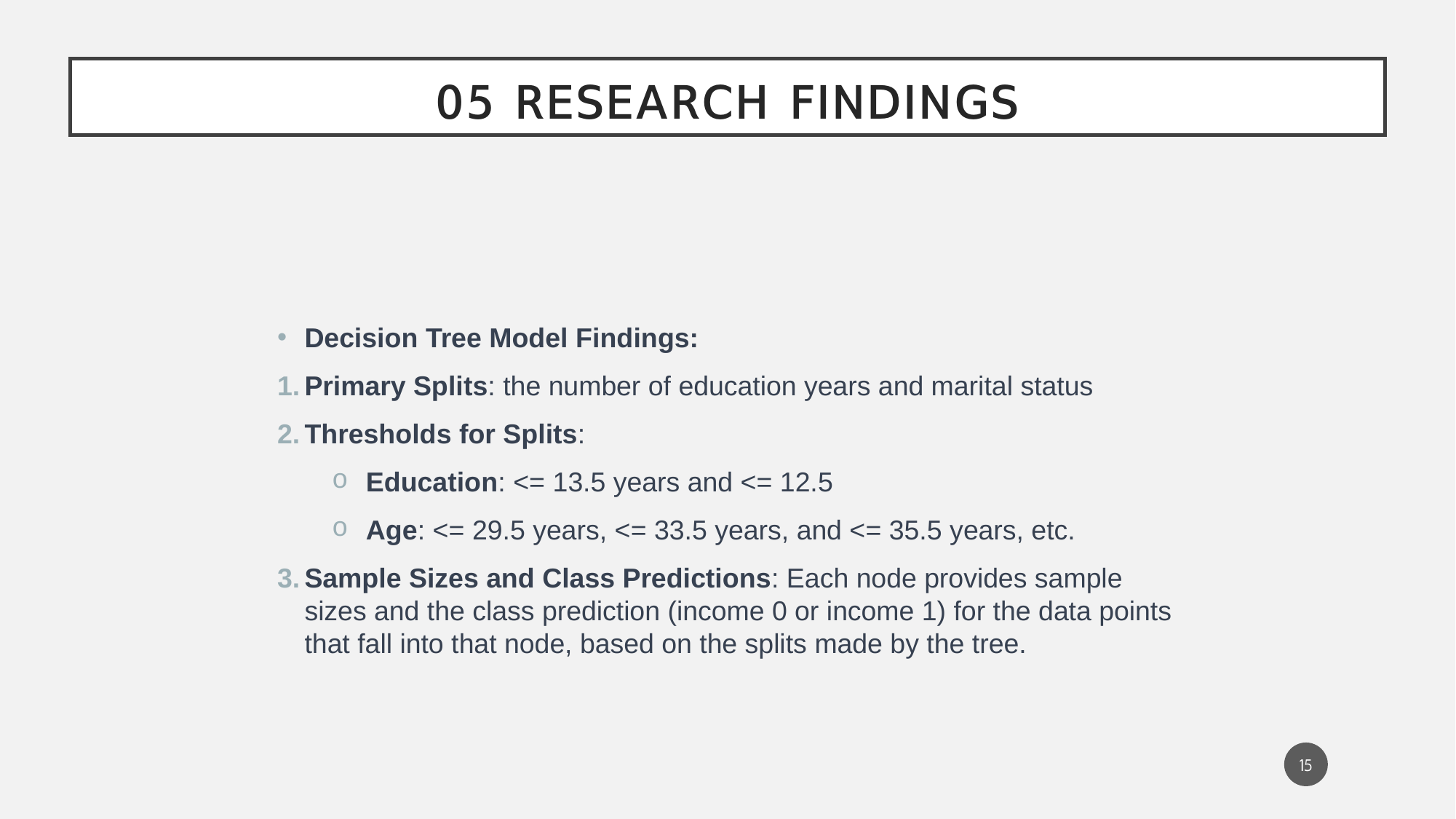

05 RESEARCH findings
Decision Tree Model Findings:
Primary Splits: the number of education years and marital status
Thresholds for Splits:
Education: <= 13.5 years and <= 12.5
Age: <= 29.5 years, <= 33.5 years, and <= 35.5 years, etc.
Sample Sizes and Class Predictions: Each node provides sample sizes and the class prediction (income 0 or income 1) for the data points that fall into that node, based on the splits made by the tree.

15